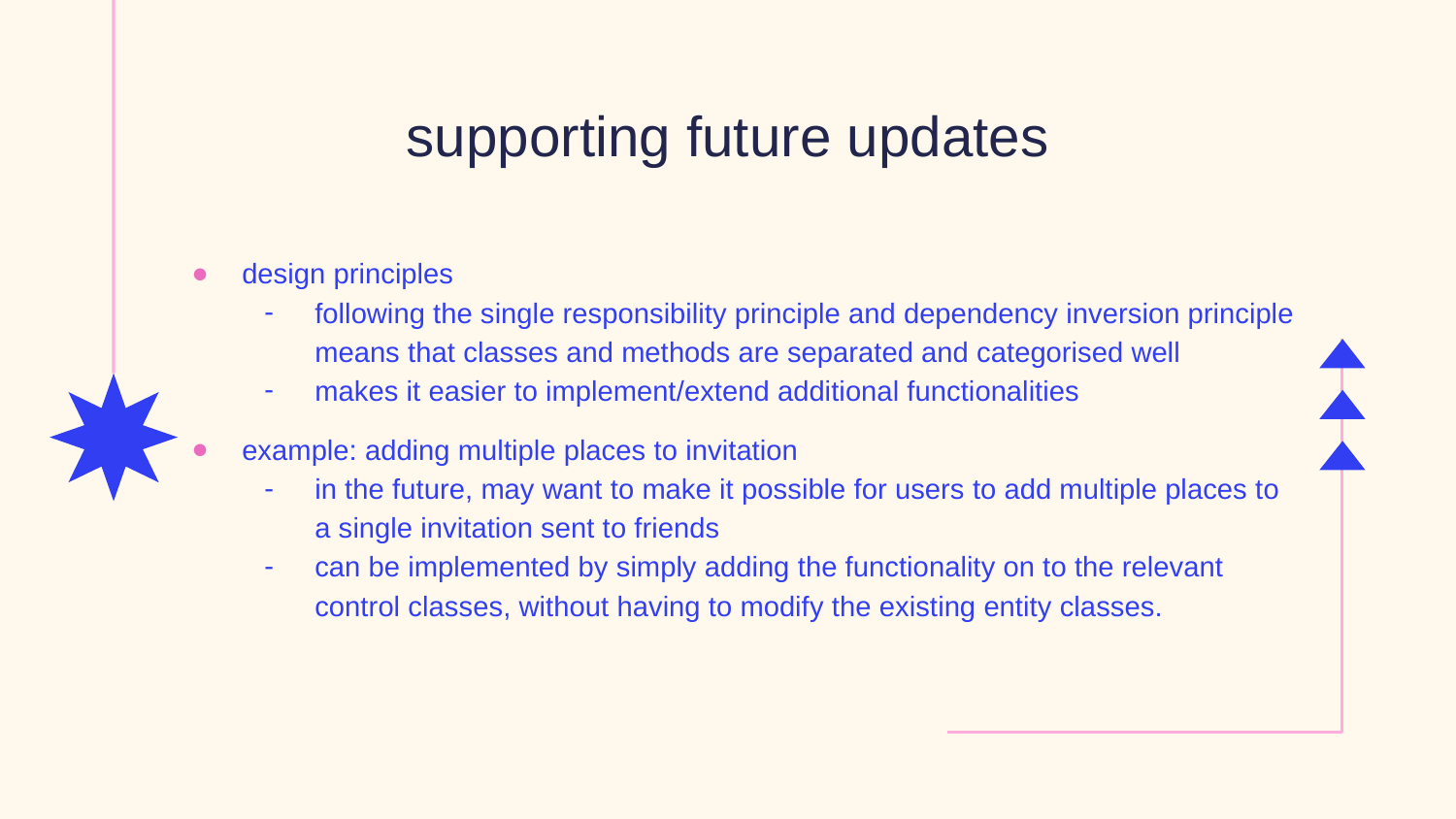

supporting future updates
design principles
following the single responsibility principle and dependency inversion principle means that classes and methods are separated and categorised well
makes it easier to implement/extend additional functionalities
example: adding multiple places to invitation
in the future, may want to make it possible for users to add multiple places to a single invitation sent to friends
can be implemented by simply adding the functionality on to the relevant control classes, without having to modify the existing entity classes.